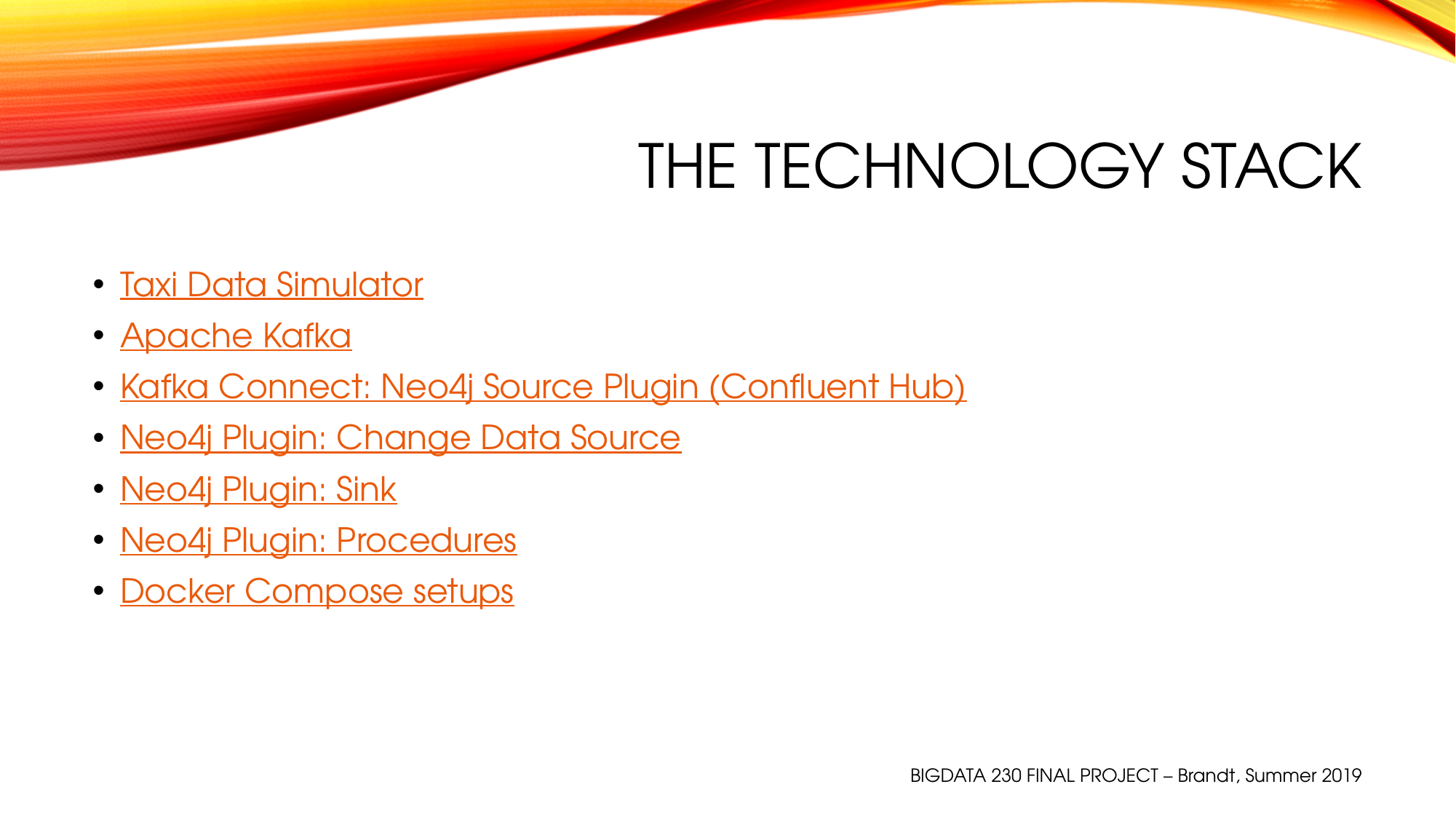

# The Technology Stack
Taxi Data Simulator
Apache Kafka
Kafka Connect: Neo4j Source Plugin (Confluent Hub)
Neo4j Plugin: Change Data Source
Neo4j Plugin: Sink
Neo4j Plugin: Procedures
Docker Compose setups

BIGDATA 230 FINAL PROJECT – Brandt, Summer 2019